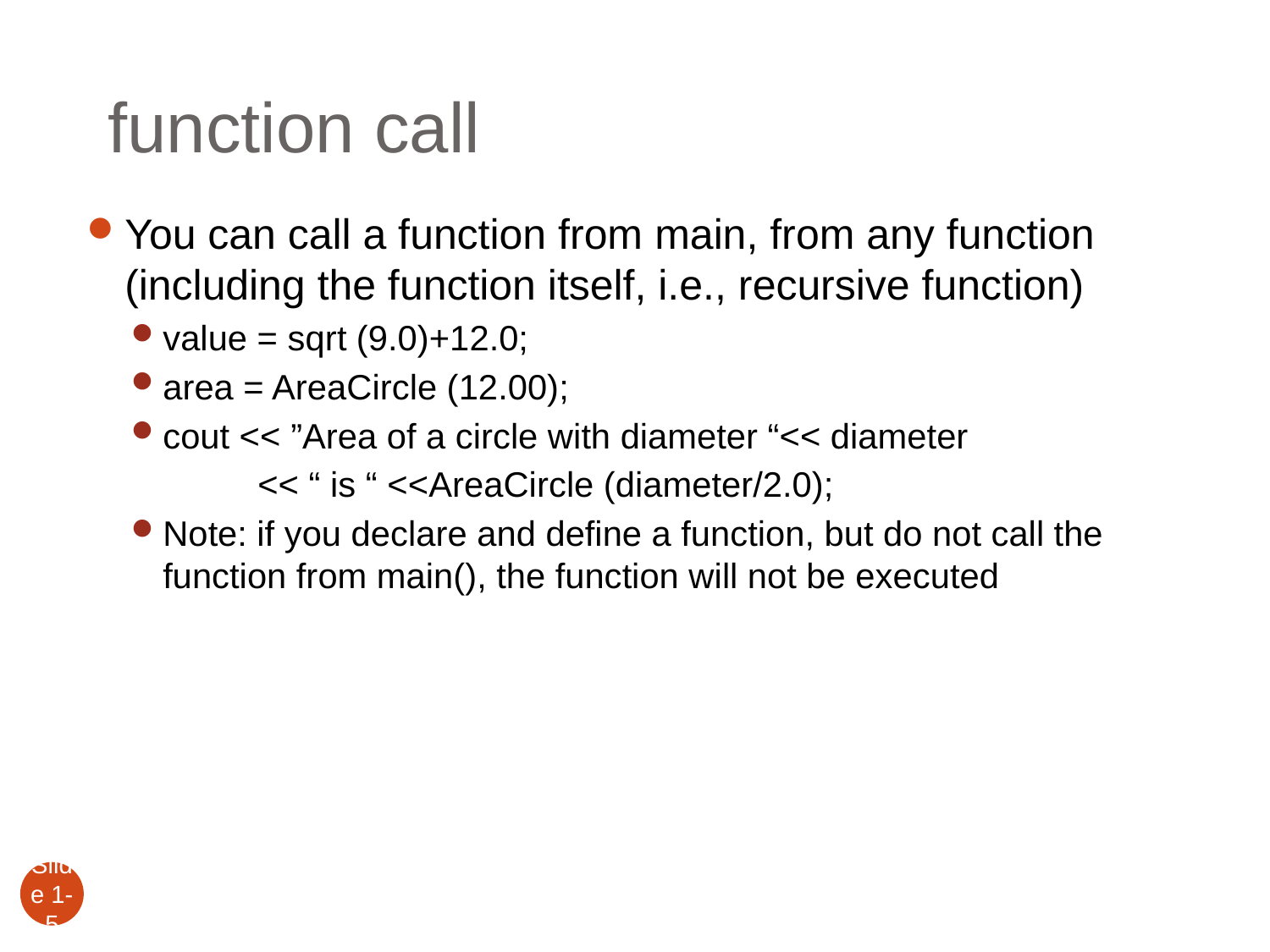

# function call
You can call a function from main, from any function (including the function itself, i.e., recursive function)
value = sqrt (9.0)+12.0;
area = AreaCircle (12.00);
cout << ”Area of a circle with diameter “<< diameter
             << “ is “ <<AreaCircle (diameter/2.0);
Note: if you declare and define a function, but do not call the function from main(), the function will not be executed

Slide 1- 5